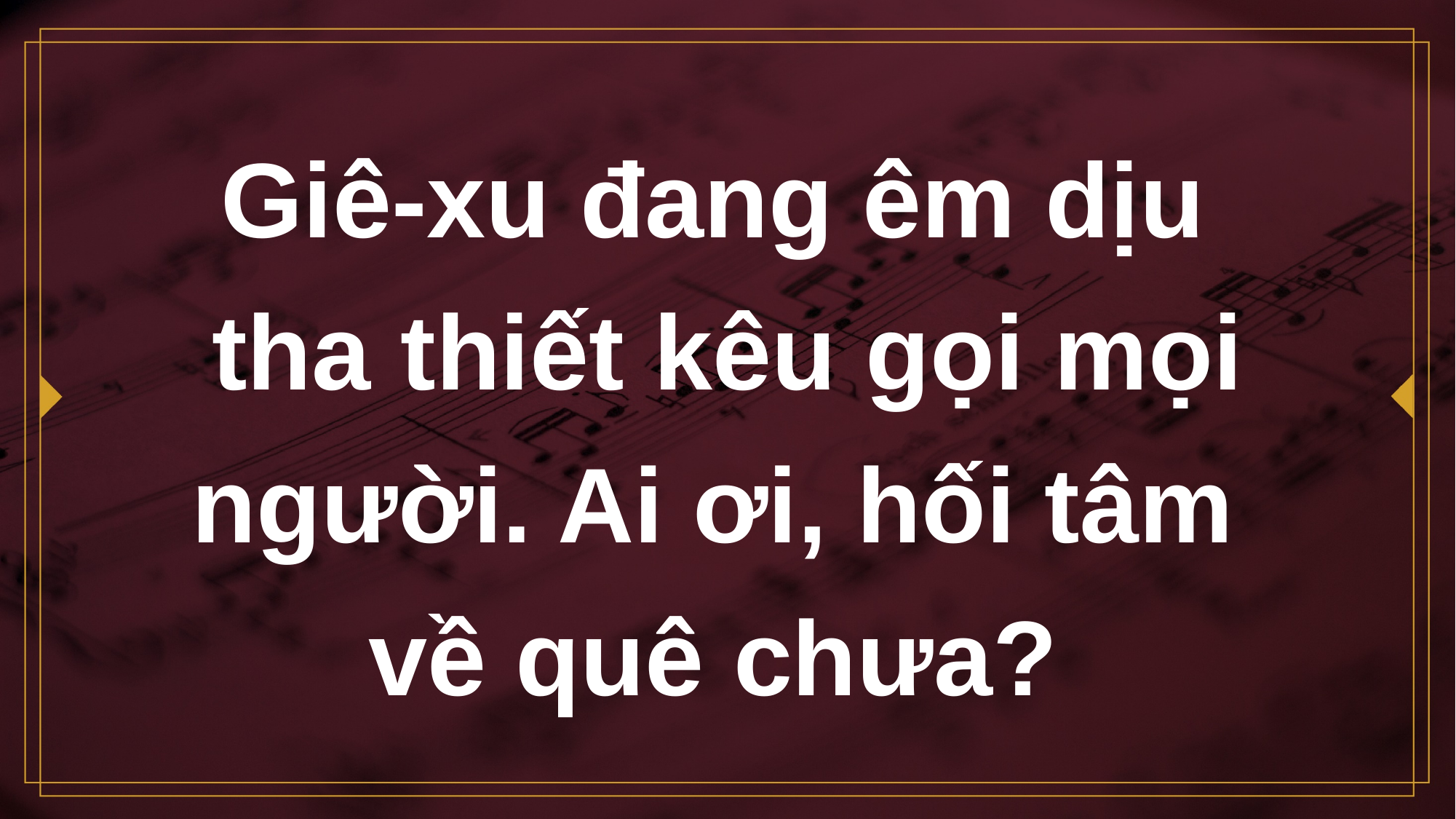

# Giê-xu đang êm dịu tha thiết kêu gọi mọi người. Ai ơi, hối tâm về quê chưa?